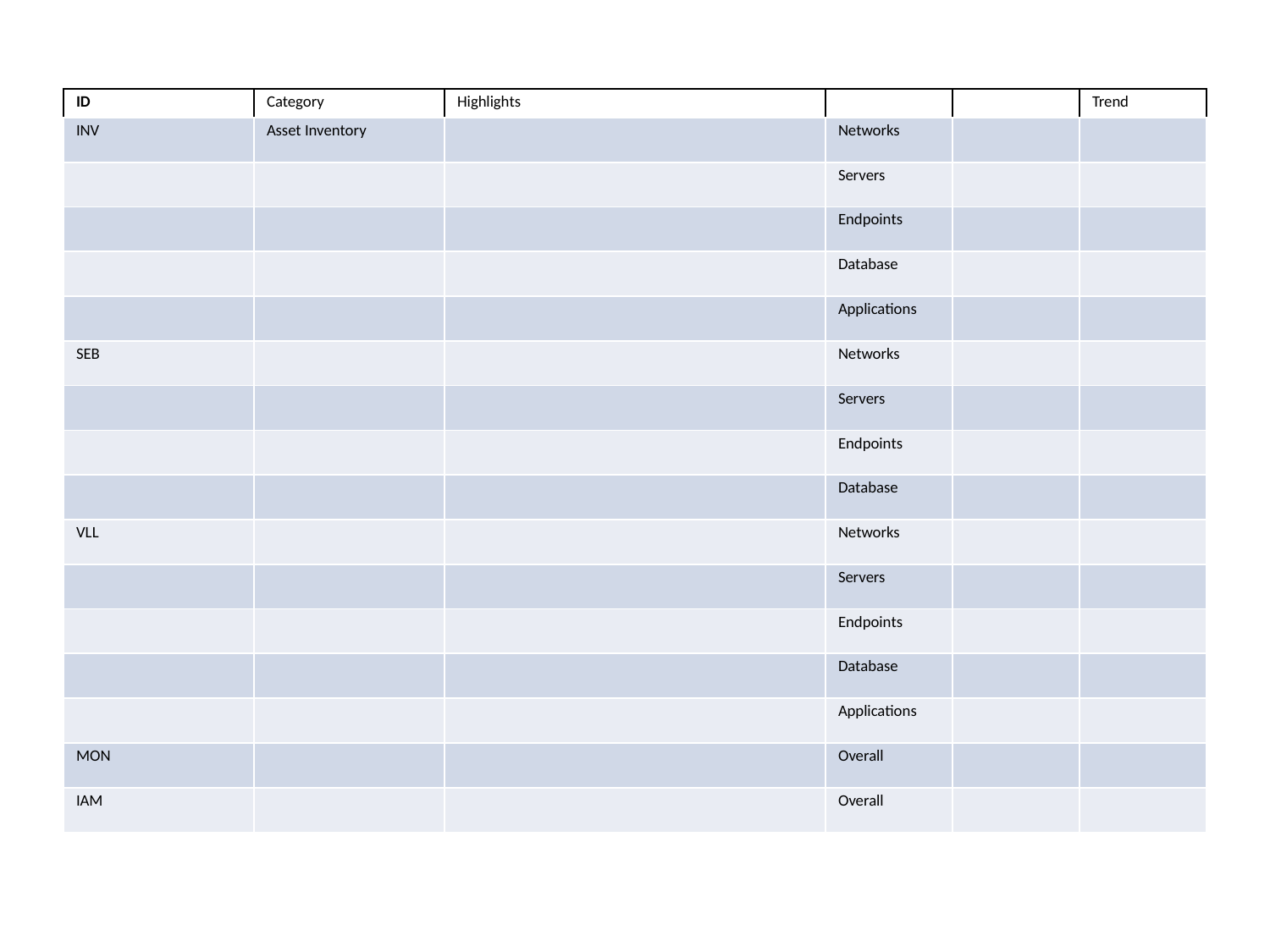

# Executive Summary – Infrastructure Risk Overview
| ID | Category | Highlights |  |  | Trend |
| --- | --- | --- | --- | --- | --- |
| INV | Asset Inventory |  | Networks |  |  |
|  |  |  | Servers |  |  |
|  |  |  | Endpoints |  |  |
|  |  |  | Database |  |  |
|  |  |  | Applications |  |  |
| SEB |  |  | Networks |  |  |
|  |  |  | Servers |  |  |
|  |  |  | Endpoints |  |  |
|  |  |  | Database |  |  |
| VLL |  |  | Networks |  |  |
|  |  |  | Servers |  |  |
|  |  |  | Endpoints |  |  |
|  |  |  | Database |  |  |
|  |  |  | Applications |  |  |
| MON |  |  | Overall |  |  |
| IAM |  |  | Overall |  |  |